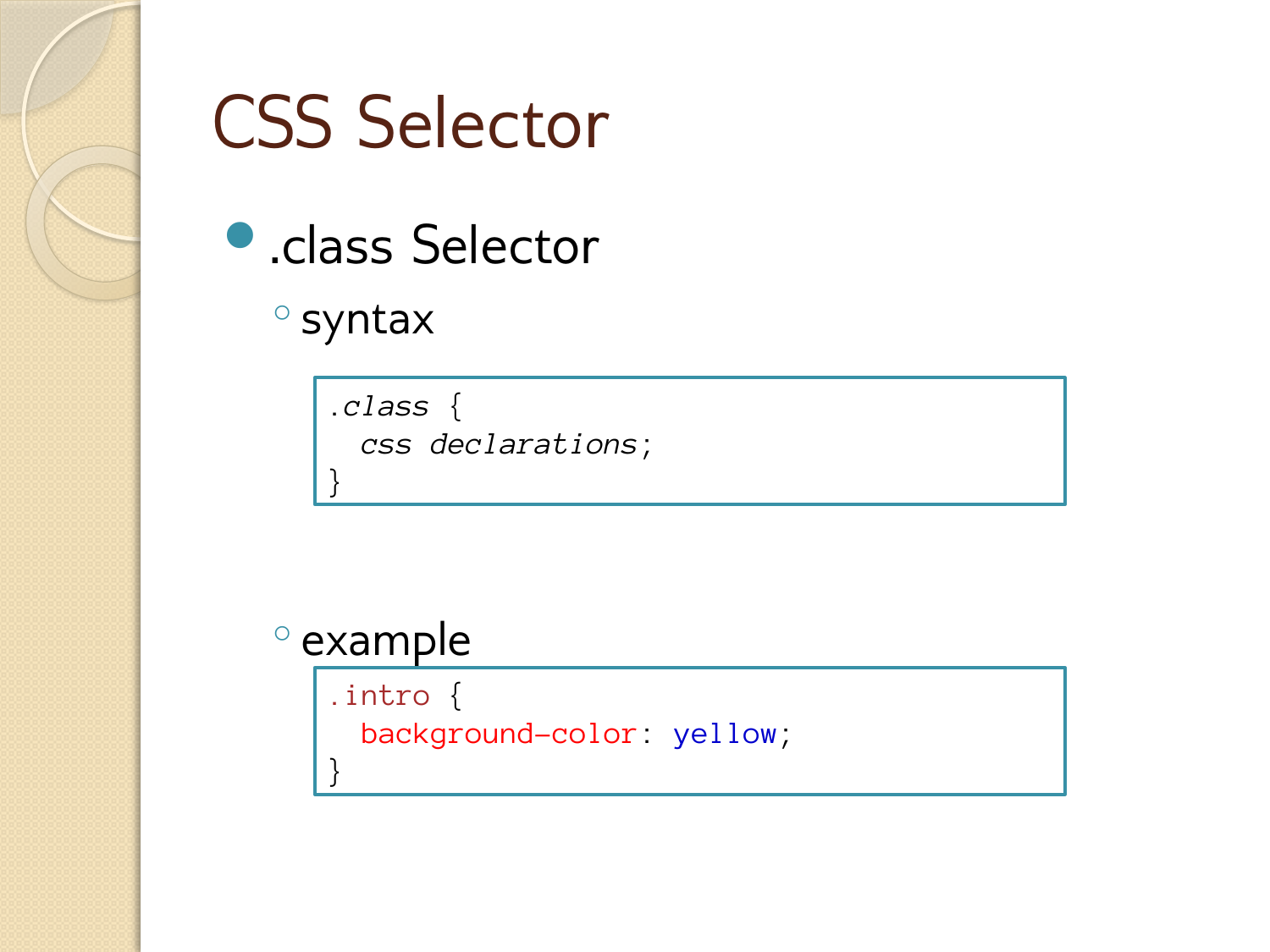

# CSS Selector
.class Selector
syntax

example
.class {
  css declarations;
}
.intro {
  background-color: yellow;
}